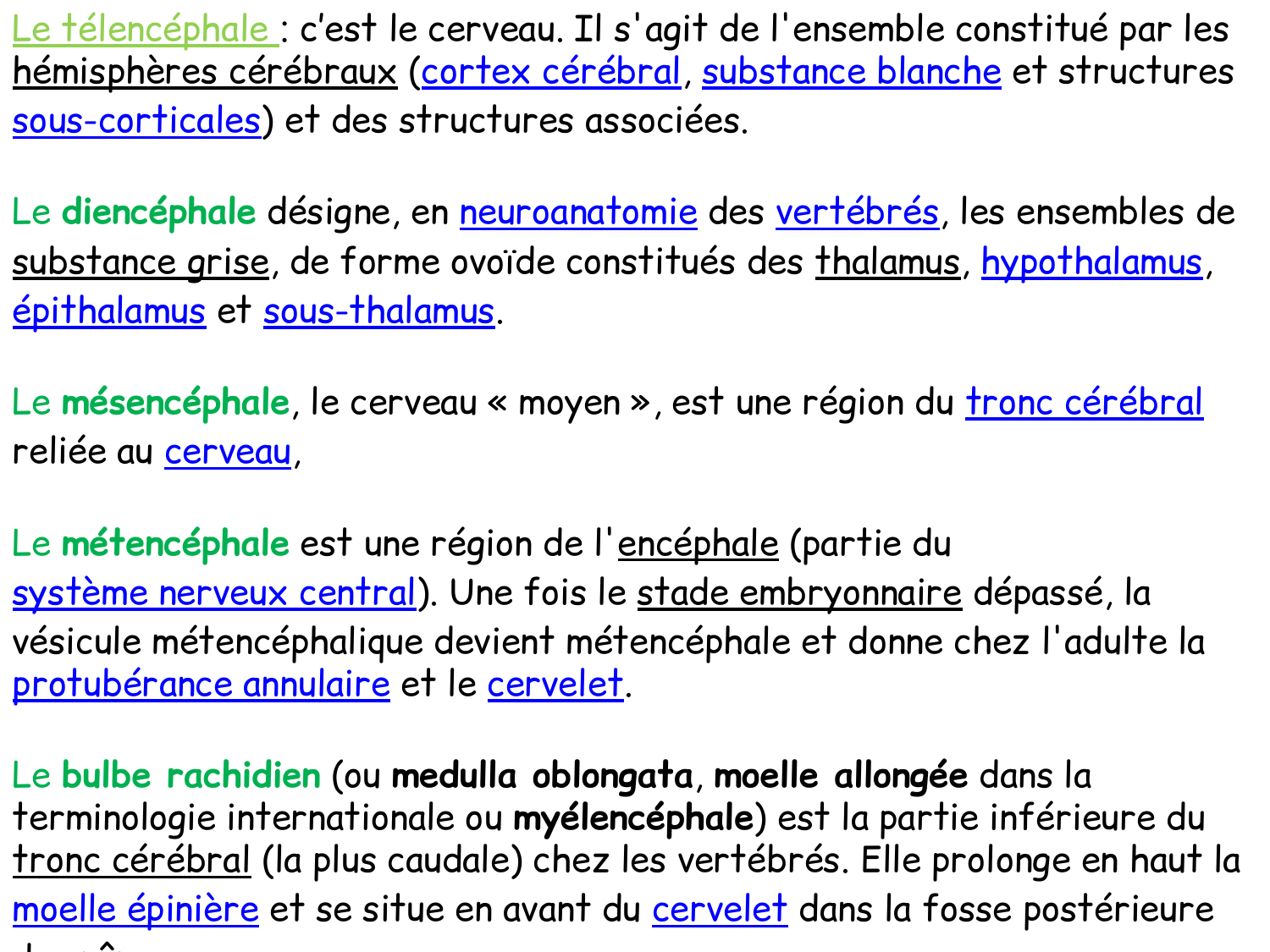

Le télencéphale : c’est le cerveau. Il s'agit de l'ensemble constitué par les hémisphères cérébraux (cortex cérébral, substance blanche et structures sous-corticales) et des structures associées.

Le diencéphale désigne, en neuroanatomie des vertébrés, les ensembles de substance grise, de forme ovoïde constitués des thalamus, hypothalamus, épithalamus et sous-thalamus.

Le mésencéphale, le cerveau « moyen », est une région du tronc cérébral reliée au cerveau,

Le métencéphale est une région de l'encéphale (partie du système nerveux central). Une fois le stade embryonnaire dépassé, la vésicule métencéphalique devient métencéphale et donne chez l'adulte la protubérance annulaire et le cervelet.

Le bulbe rachidien (ou medulla oblongata, moelle allongée dans la terminologie internationale ou myélencéphale) est la partie inférieure du tronc cérébral (la plus caudale) chez les vertébrés. Elle prolonge en haut la moelle épinière et se situe en avant du cervelet dans la fosse postérieure du crâne.